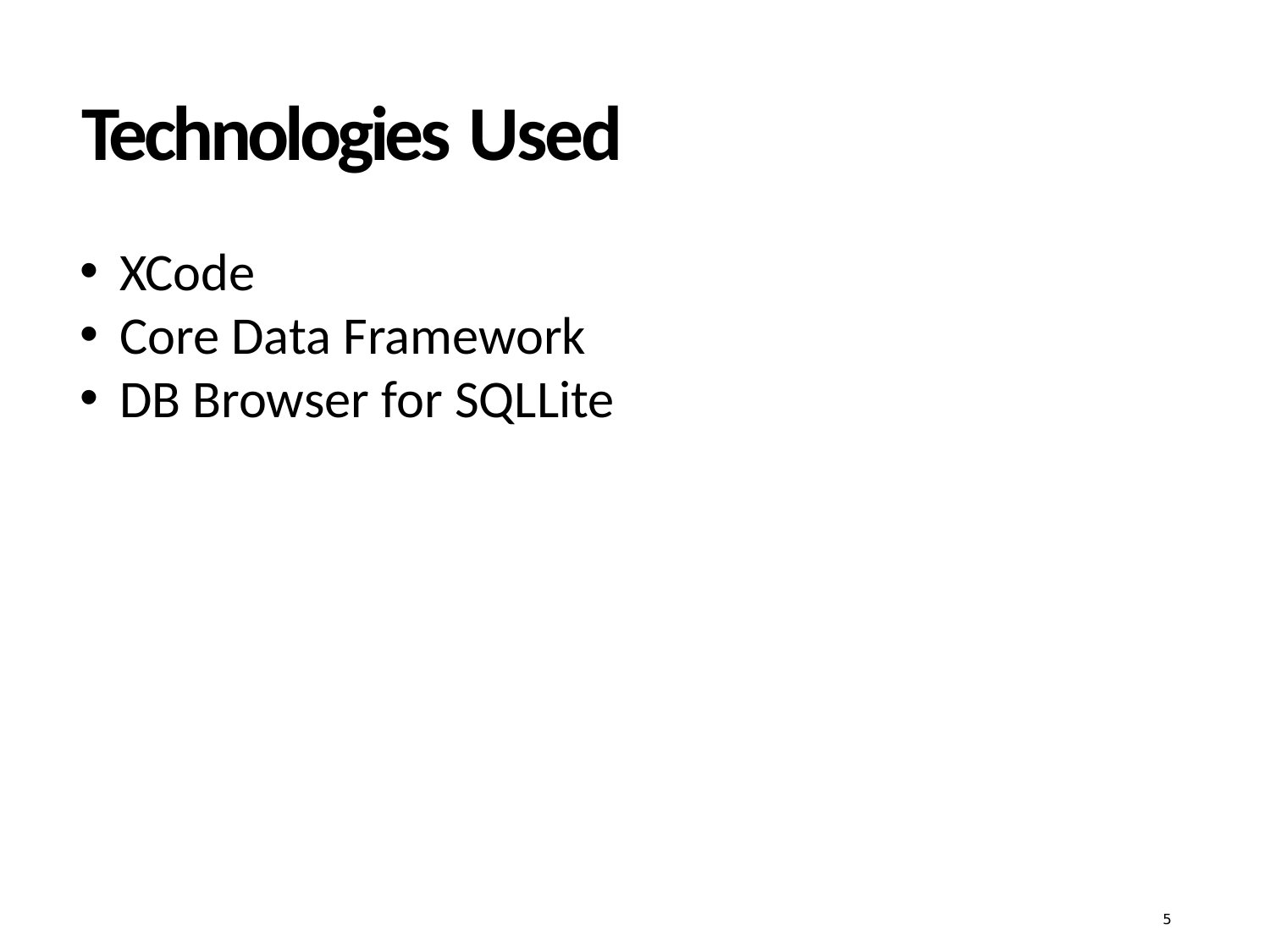

# Technologies Used
XCode
Core Data Framework
DB Browser for SQLLite

5